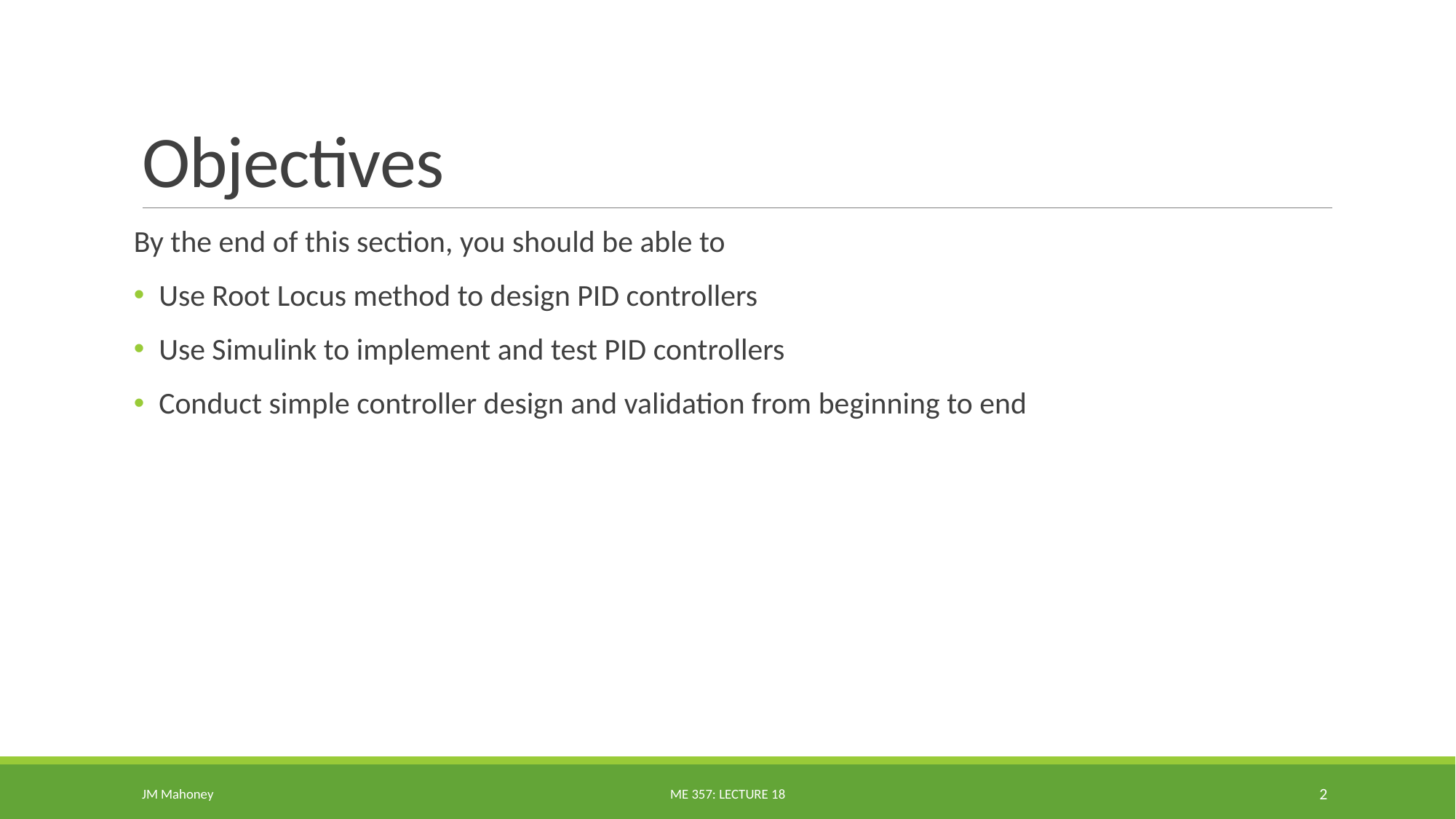

# Objectives
By the end of this section, you should be able to
Use Root Locus method to design PID controllers
Use Simulink to implement and test PID controllers
Conduct simple controller design and validation from beginning to end
JM Mahoney
ME 357: Lecture 18
2